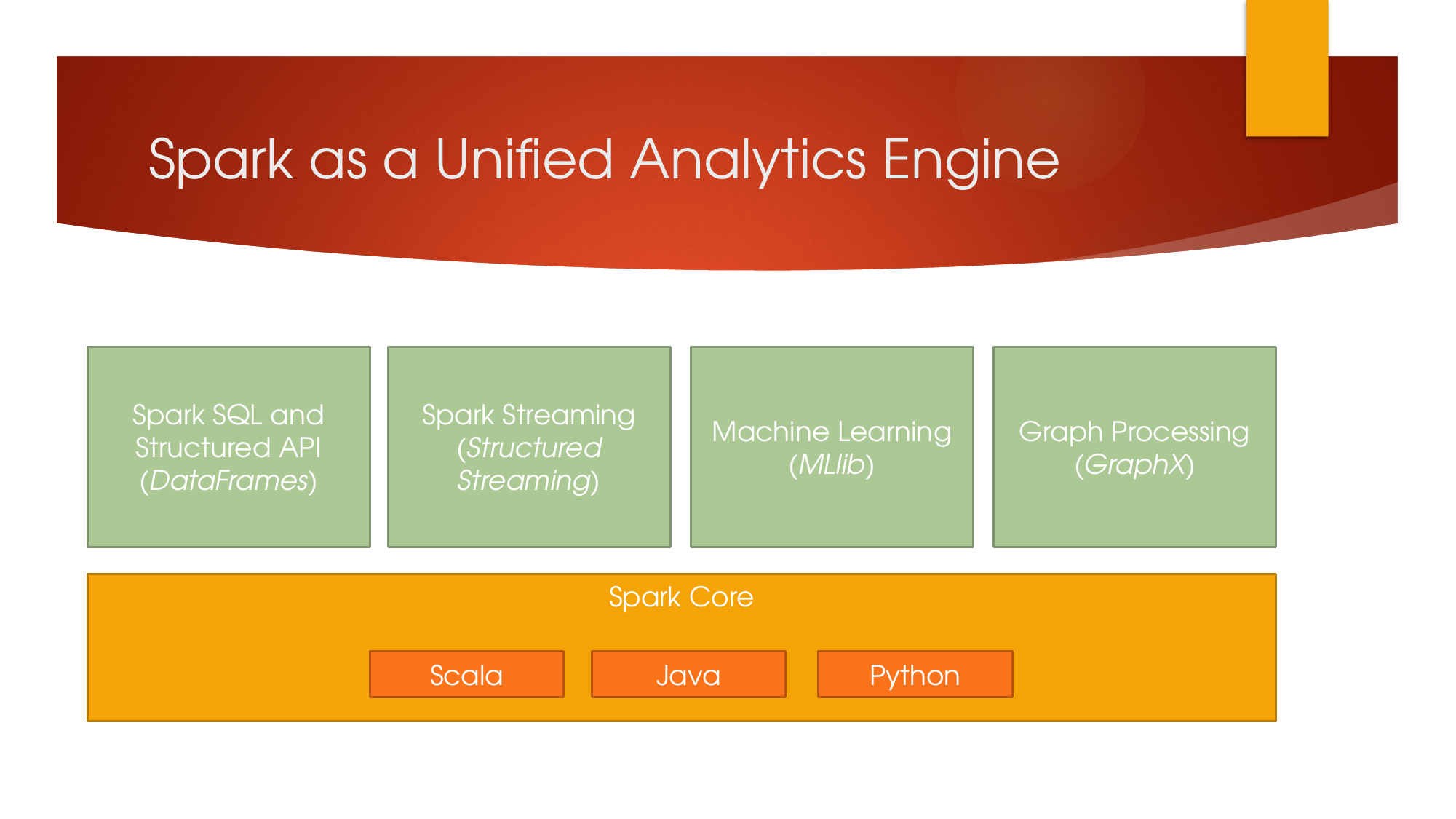

# Spark as a Unified Analytics Engine
Spark SQL and Structured API (DataFrames)
Spark Streaming
(Structured Streaming)
Machine Learning
(MLlib)
Graph Processing
(GraphX)
Spark Core
Scala
Java
Python